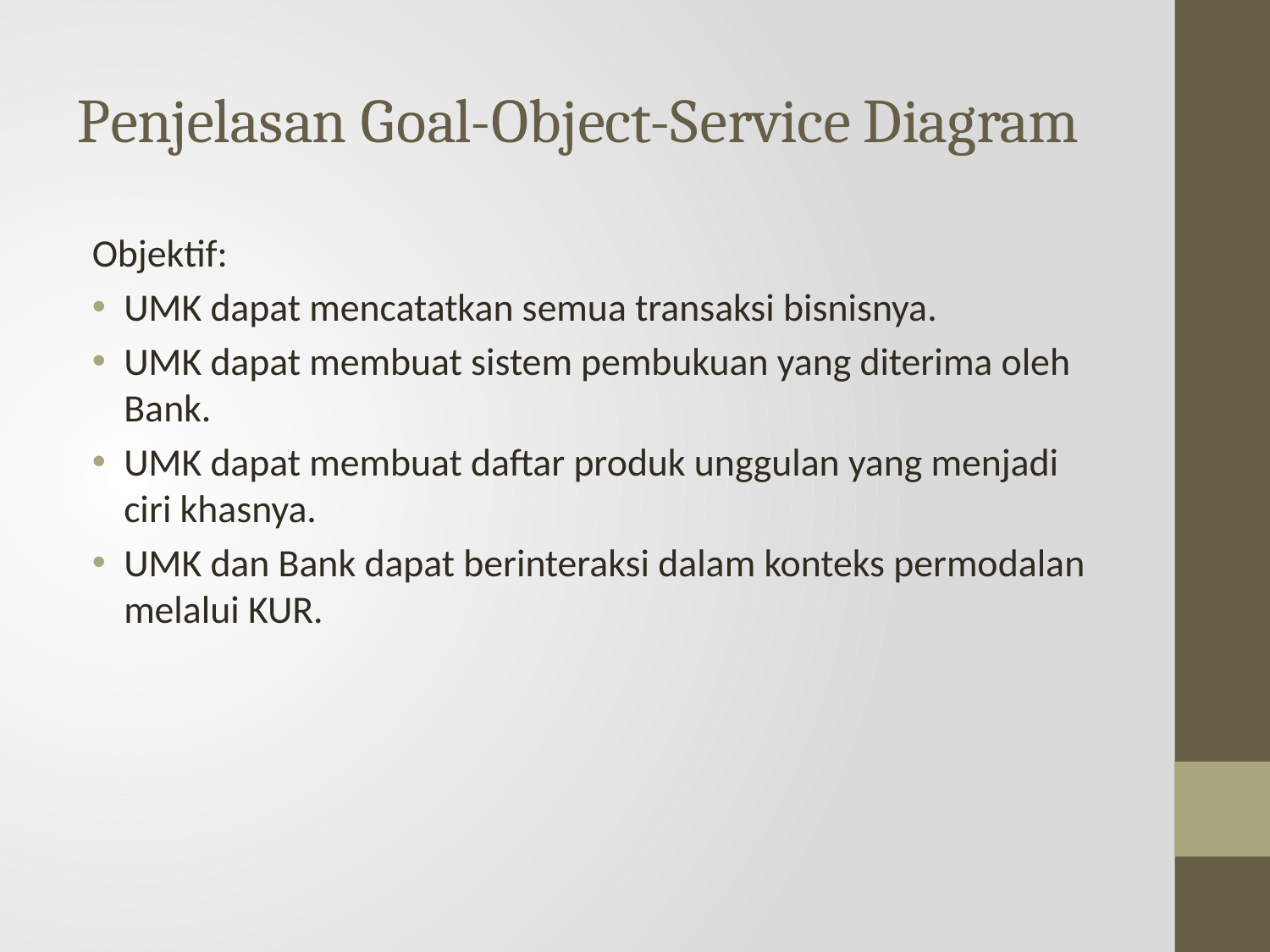

# Penjelasan Goal-Object-Service Diagram
Objektif:
UMK dapat mencatatkan semua transaksi bisnisnya.
UMK dapat membuat sistem pembukuan yang diterima oleh Bank.
UMK dapat membuat daftar produk unggulan yang menjadi ciri khasnya.
UMK dan Bank dapat berinteraksi dalam konteks permodalan melalui KUR.